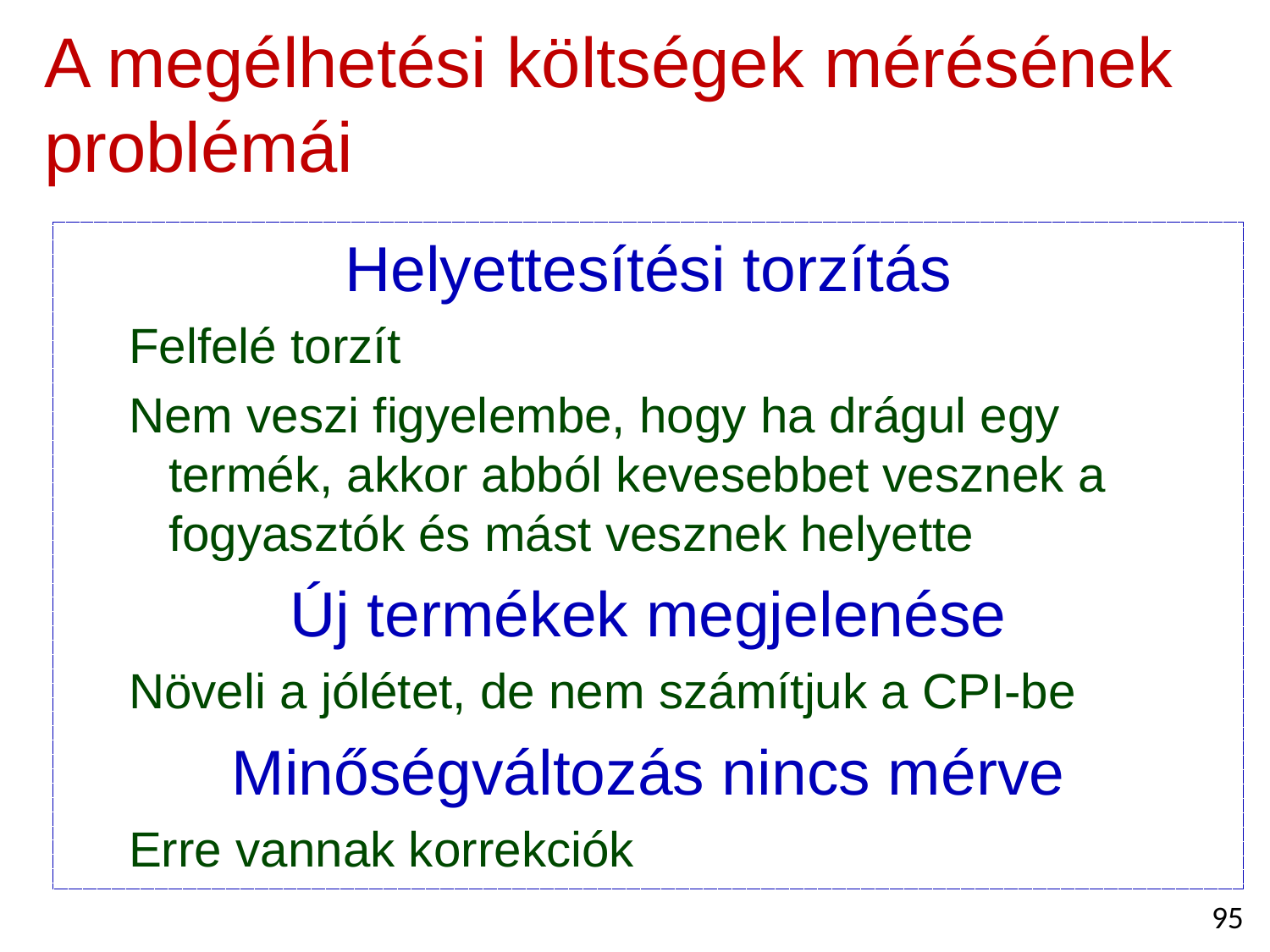

A megélhetési költségek mérésének problémái
Helyettesítési torzítás
Felfelé torzít
Nem veszi figyelembe, hogy ha drágul egy termék, akkor abból kevesebbet vesznek a fogyasztók és mást vesznek helyette
Új termékek megjelenése
Növeli a jólétet, de nem számítjuk a CPI-be
Minőségváltozás nincs mérve
Erre vannak korrekciók
95